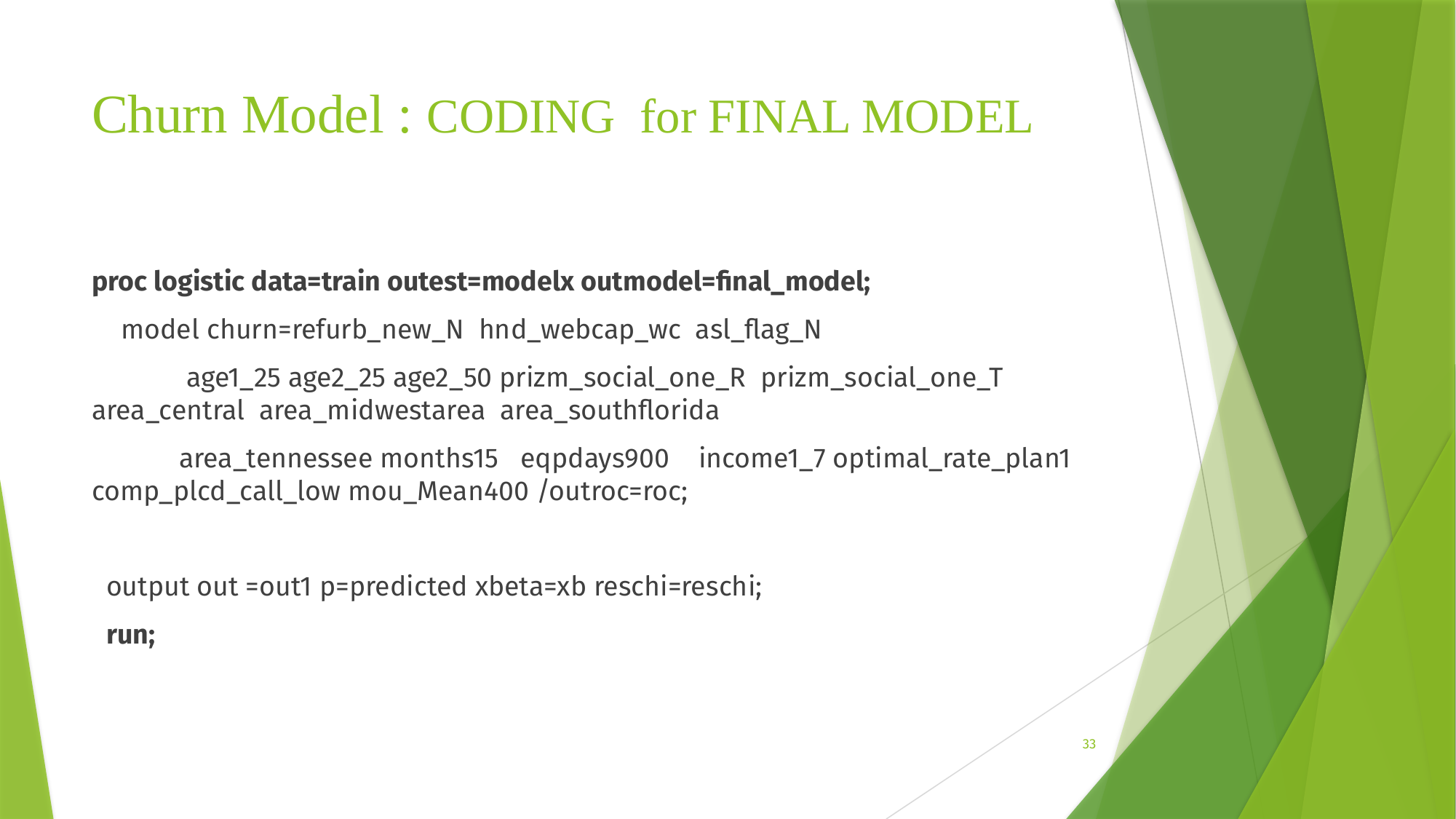

# Churn Model : CODING  for FINAL MODEL
proc logistic data=train outest=modelx outmodel=final_model;
    model churn=refurb_new_N  hnd_webcap_wc  asl_flag_N
             age1_25 age2_25 age2_50 prizm_social_one_R  prizm_social_one_T   area_central  area_midwestarea  area_southflorida
            area_tennessee months15   eqpdays900    income1_7 optimal_rate_plan1    comp_plcd_call_low mou_Mean400 /outroc=roc;

  output out =out1 p=predicted xbeta=xb reschi=reschi;
  run;

33